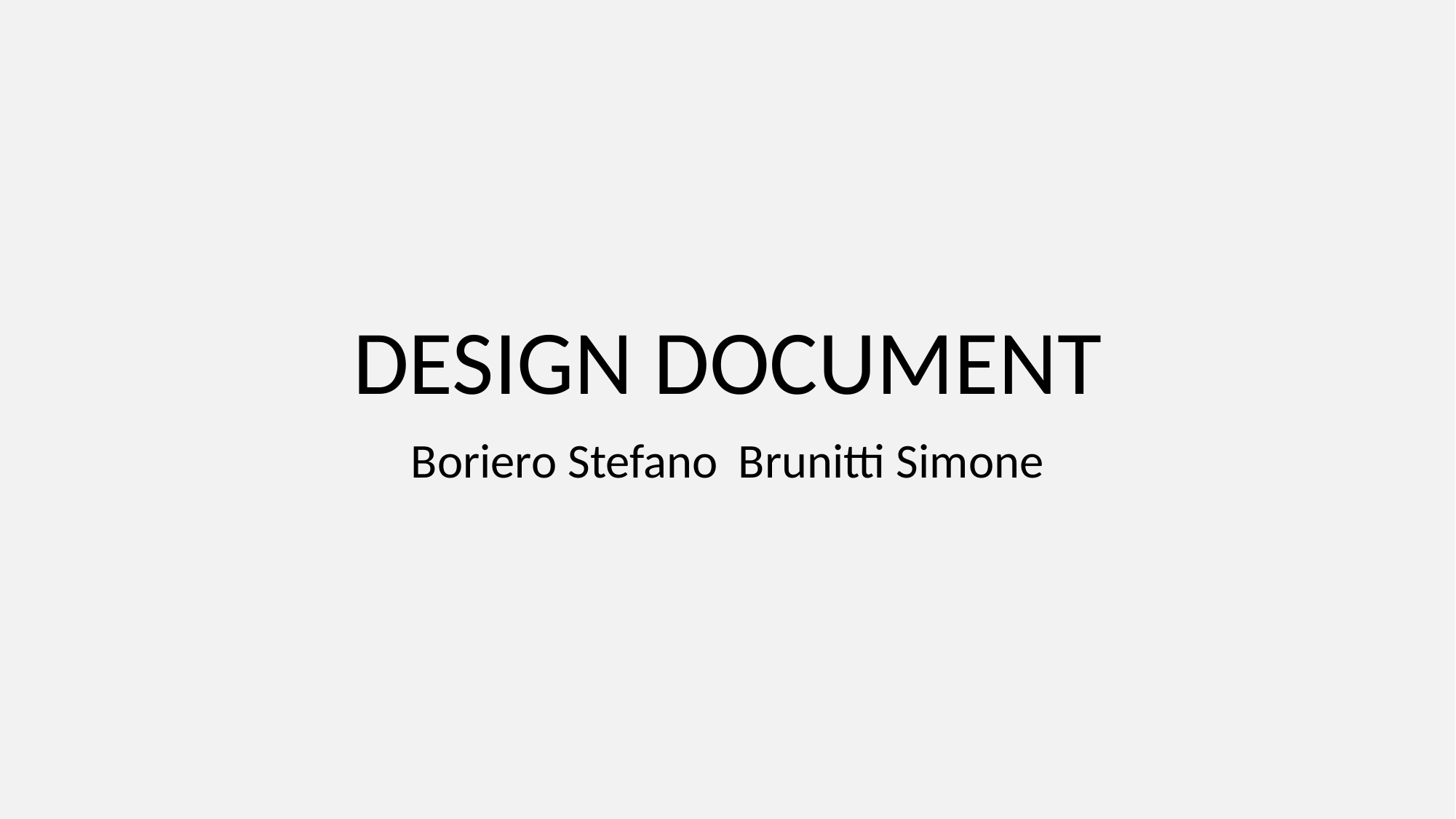

# DESIGN DOCUMENT
Boriero Stefano	Brunitti Simone